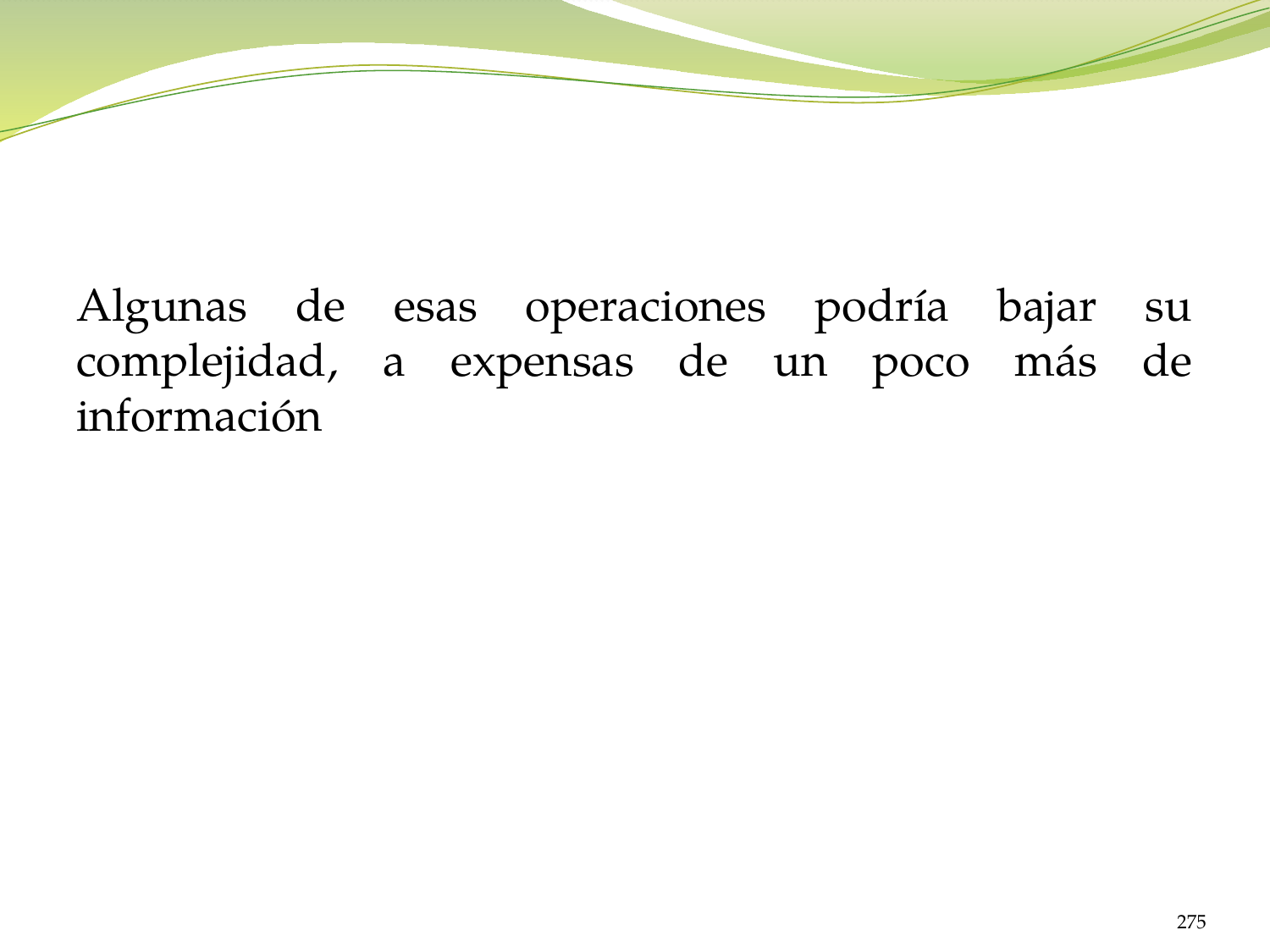

#
Algunas de esas operaciones podría bajar su complejidad, a expensas de un poco más de información

275